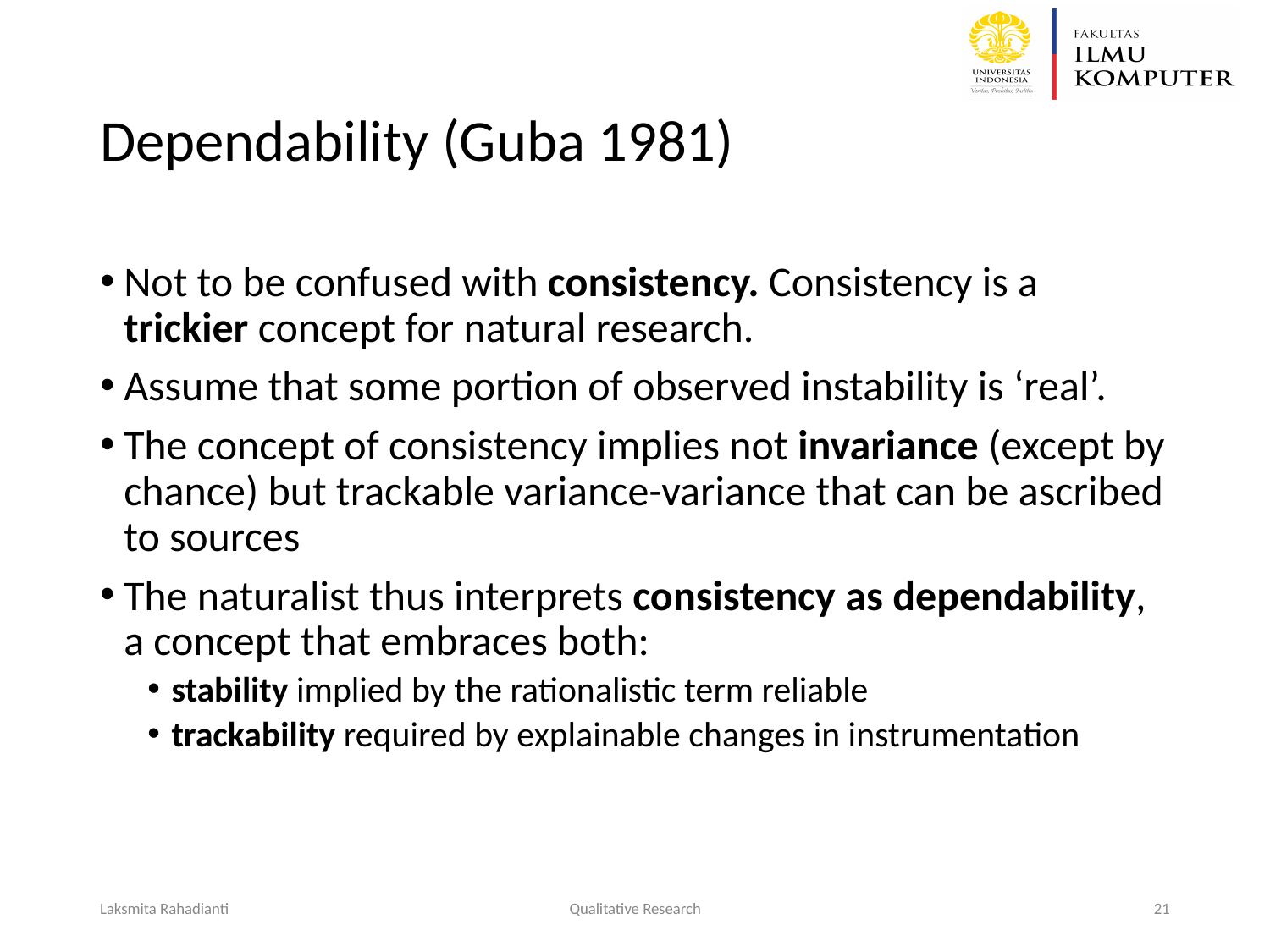

# Dependability (Guba 1981)
Not to be confused with consistency. Consistency is a trickier concept for natural research.
Assume that some portion of observed instability is ‘real’.
The concept of consistency implies not invariance (except by chance) but trackable variance-variance that can be ascribed to sources
The naturalist thus interprets consistency as dependability, a concept that embraces both:
stability implied by the rationalistic term reliable
trackability required by explainable changes in instrumentation

Laksmita Rahadianti
Qualitative Research
21